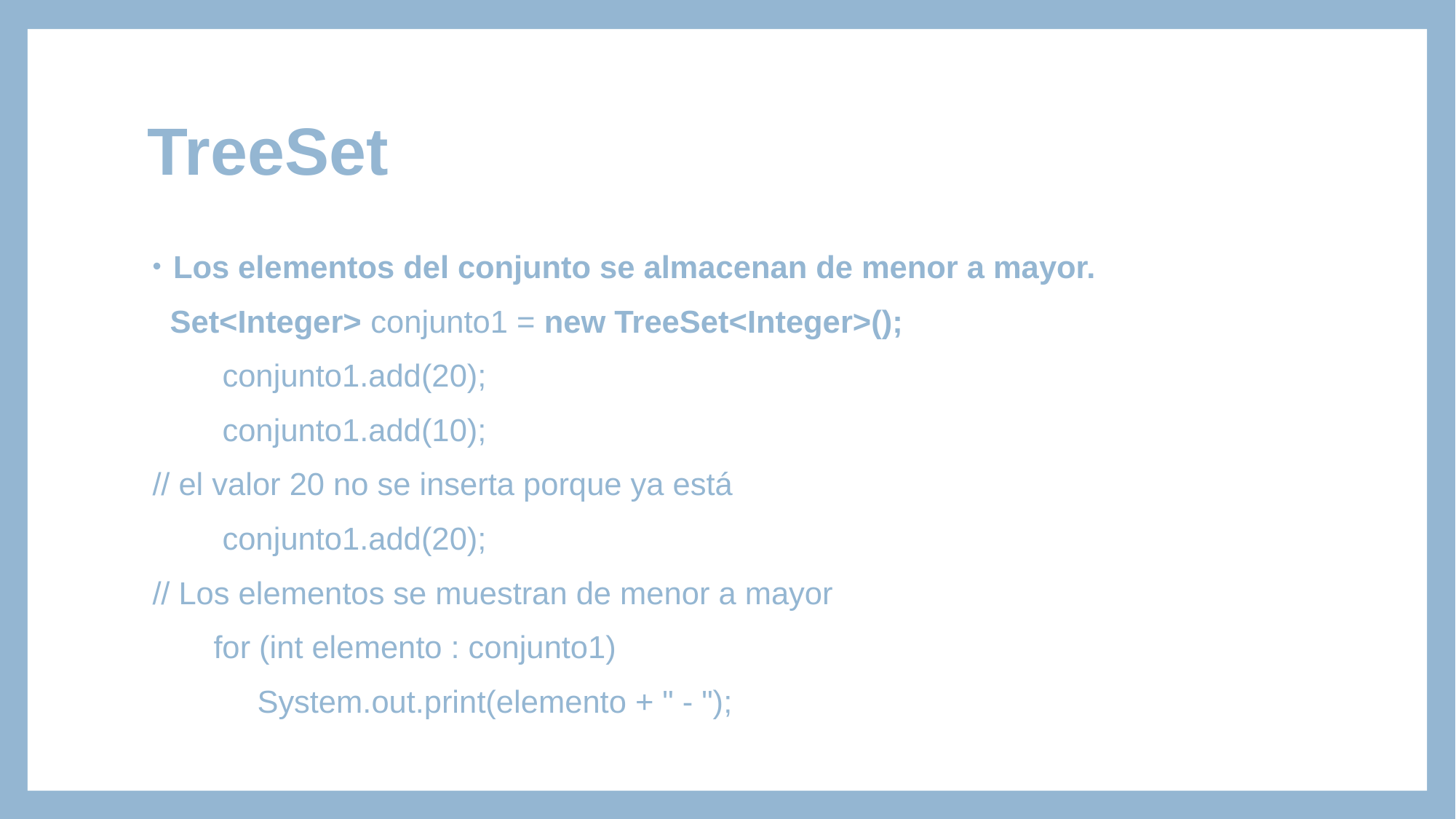

# TreeSet
Los elementos del conjunto se almacenan de menor a mayor.
  Set<Integer> conjunto1 = new TreeSet<Integer>();
        conjunto1.add(20);
        conjunto1.add(10);
// el valor 20 no se inserta porque ya está
        conjunto1.add(20);
// Los elementos se muestran de menor a mayor
       for (int elemento : conjunto1)
            System.out.print(elemento + " - ");